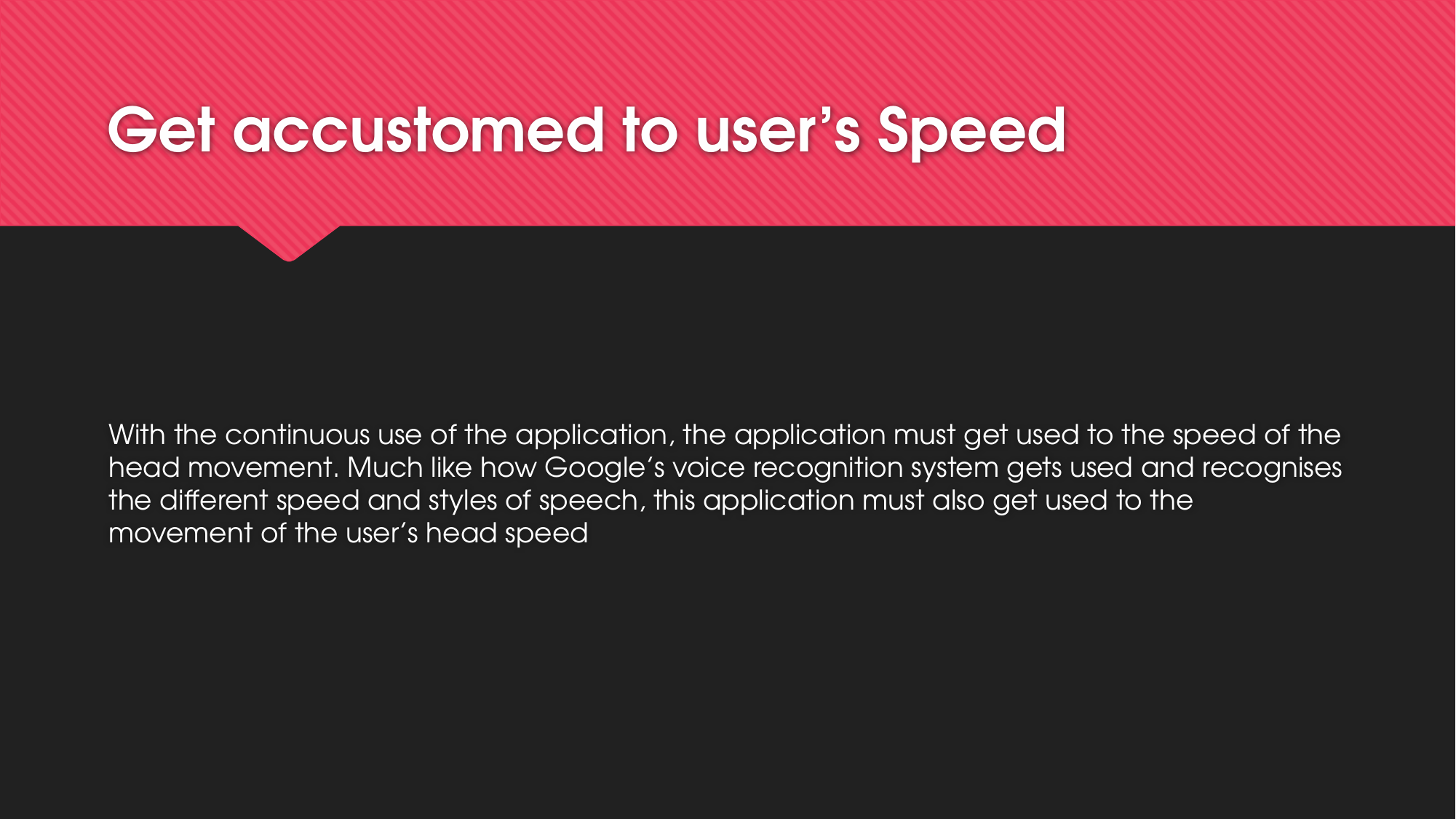

# Get accustomed to user’s Speed
With the continuous use of the application, the application must get used to the speed of the head movement. Much like how Google’s voice recognition system gets used and recognises the different speed and styles of speech, this application must also get used to the movement of the user’s head speed